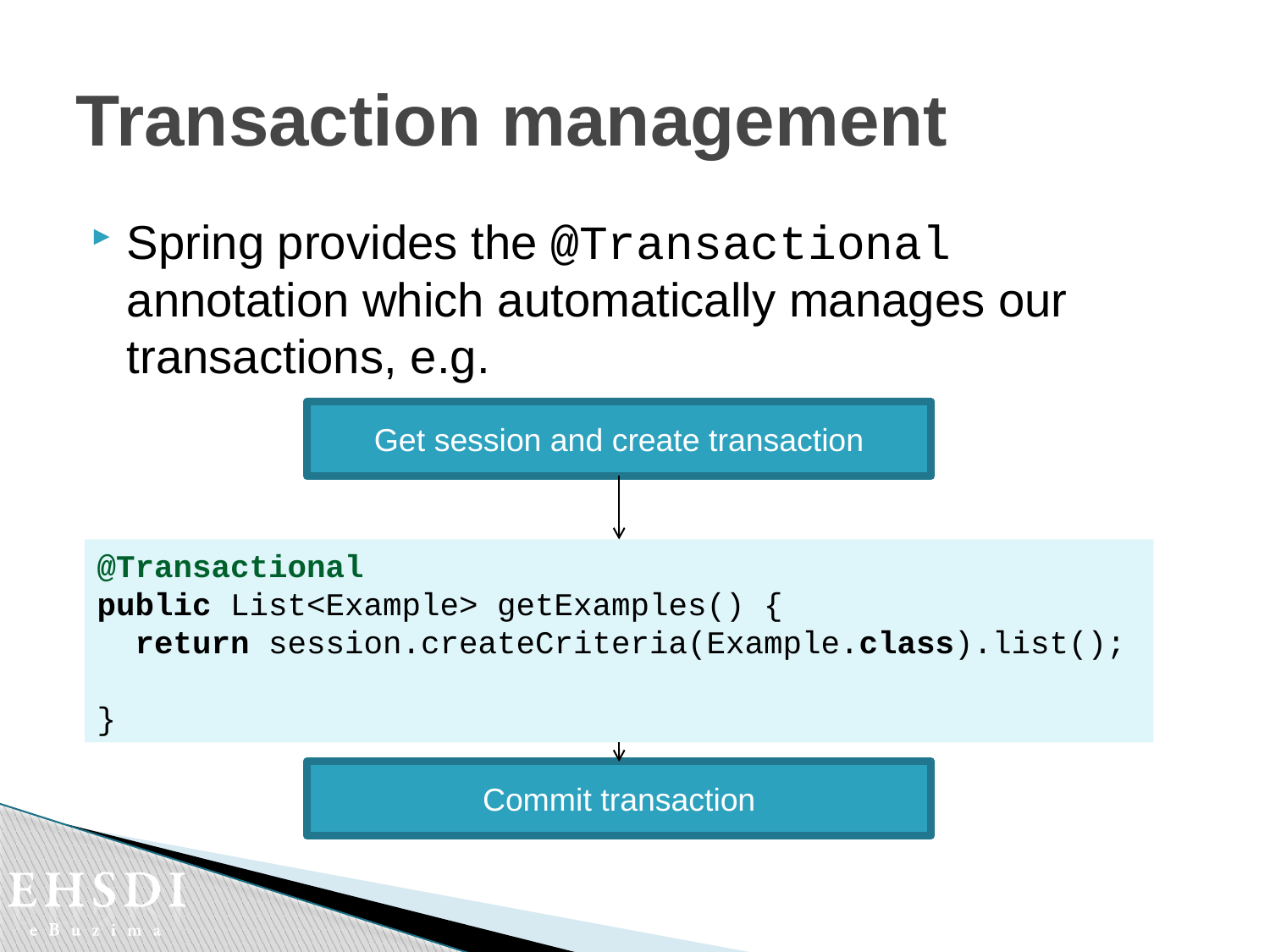

# Transaction management
Spring provides the @Transactional annotation which automatically manages our transactions, e.g.
Get session and create transaction
@Transactional
public List<Example> getExamples() {
  return session.createCriteria(Example.class).list();
}
Commit transaction